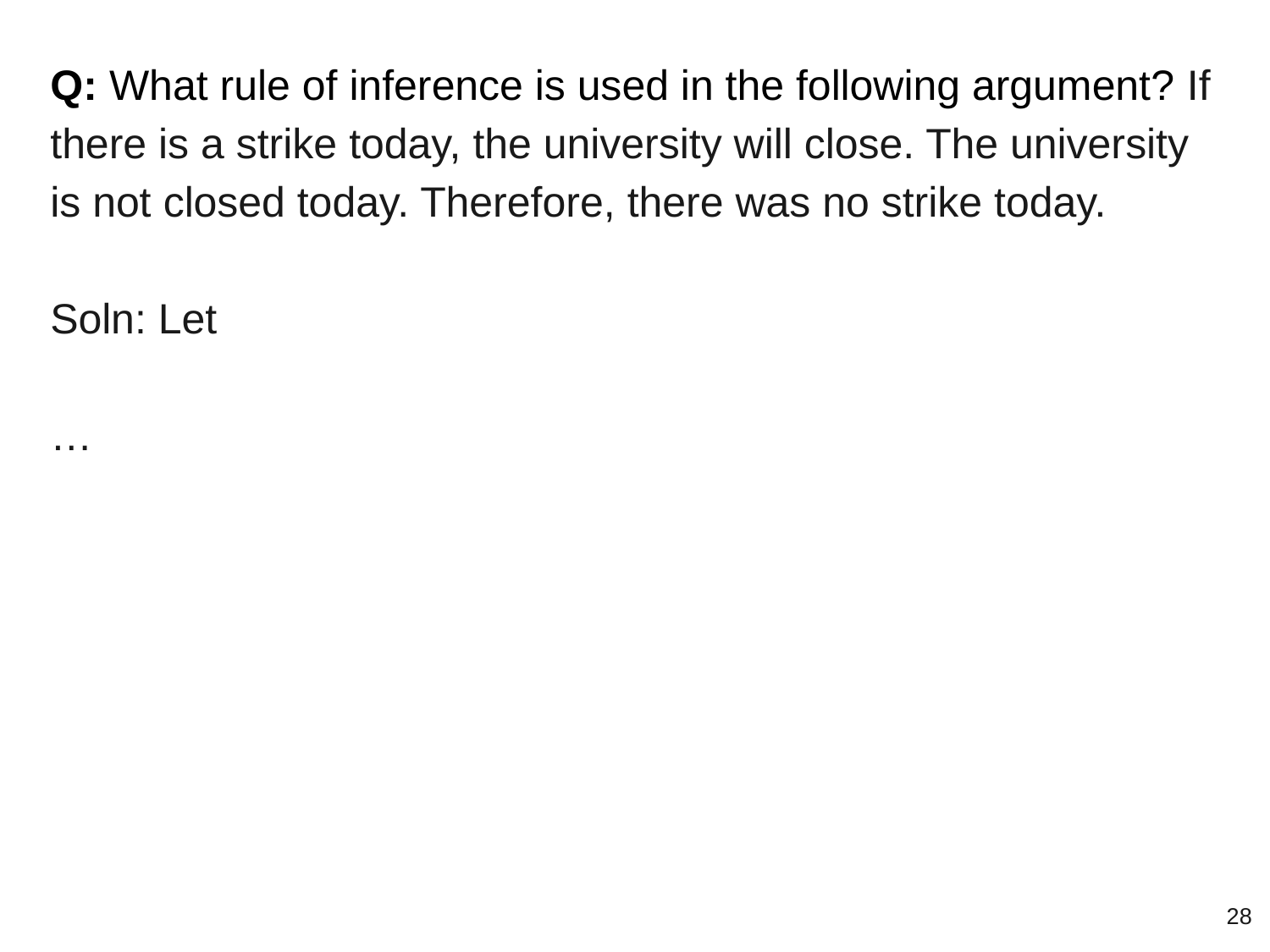

Q: What rule of inference is used in the following argument? If there is a strike today, the university will close. The university is not closed today. Therefore, there was no strike today.

Soln: Let

…
28